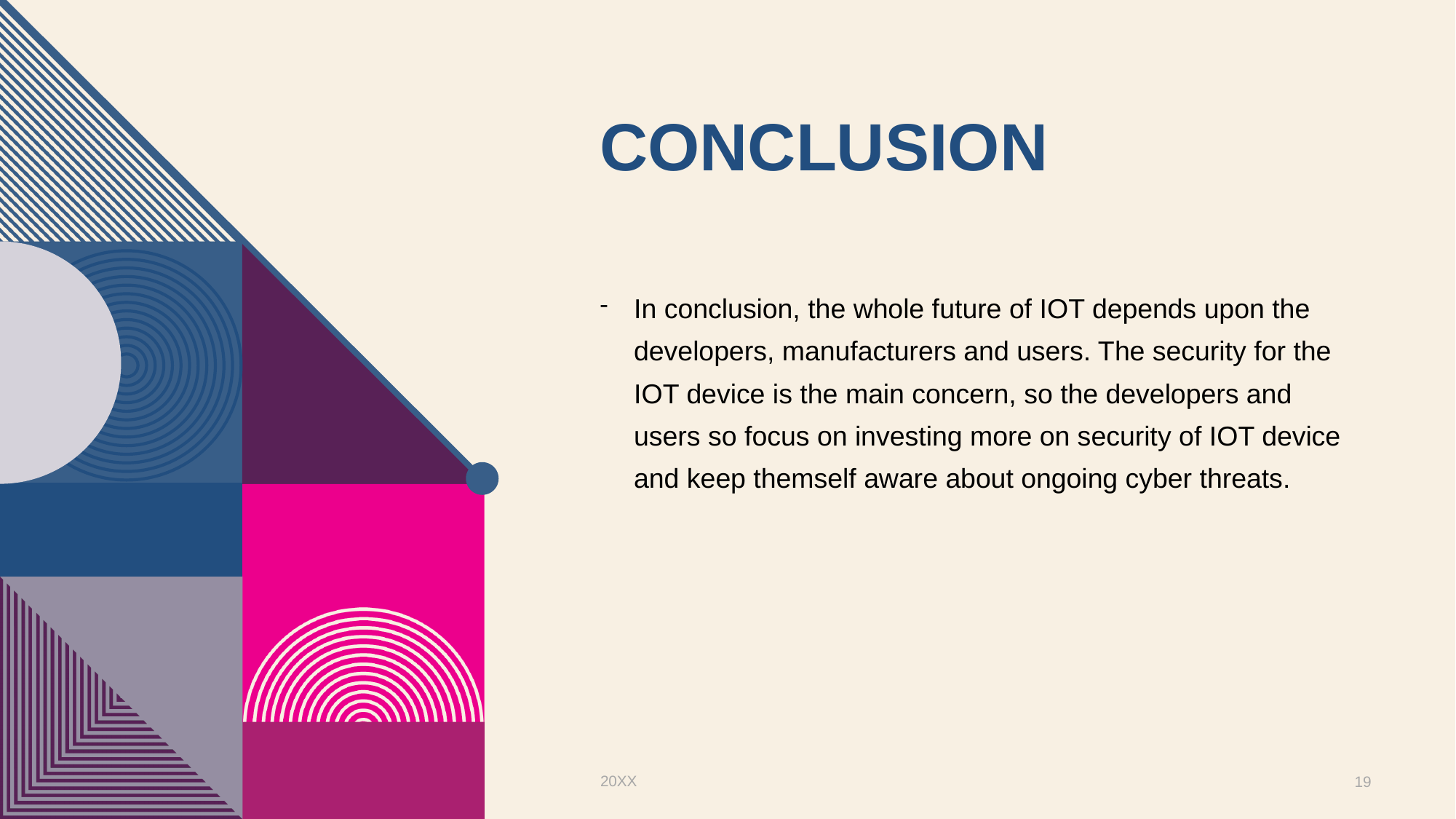

# CONCLUSION
In conclusion, the whole future of IOT depends upon the developers, manufacturers and users. The security for the IOT device is the main concern, so the developers and users so focus on investing more on security of IOT device and keep themself aware about ongoing cyber threats.
20XX
19